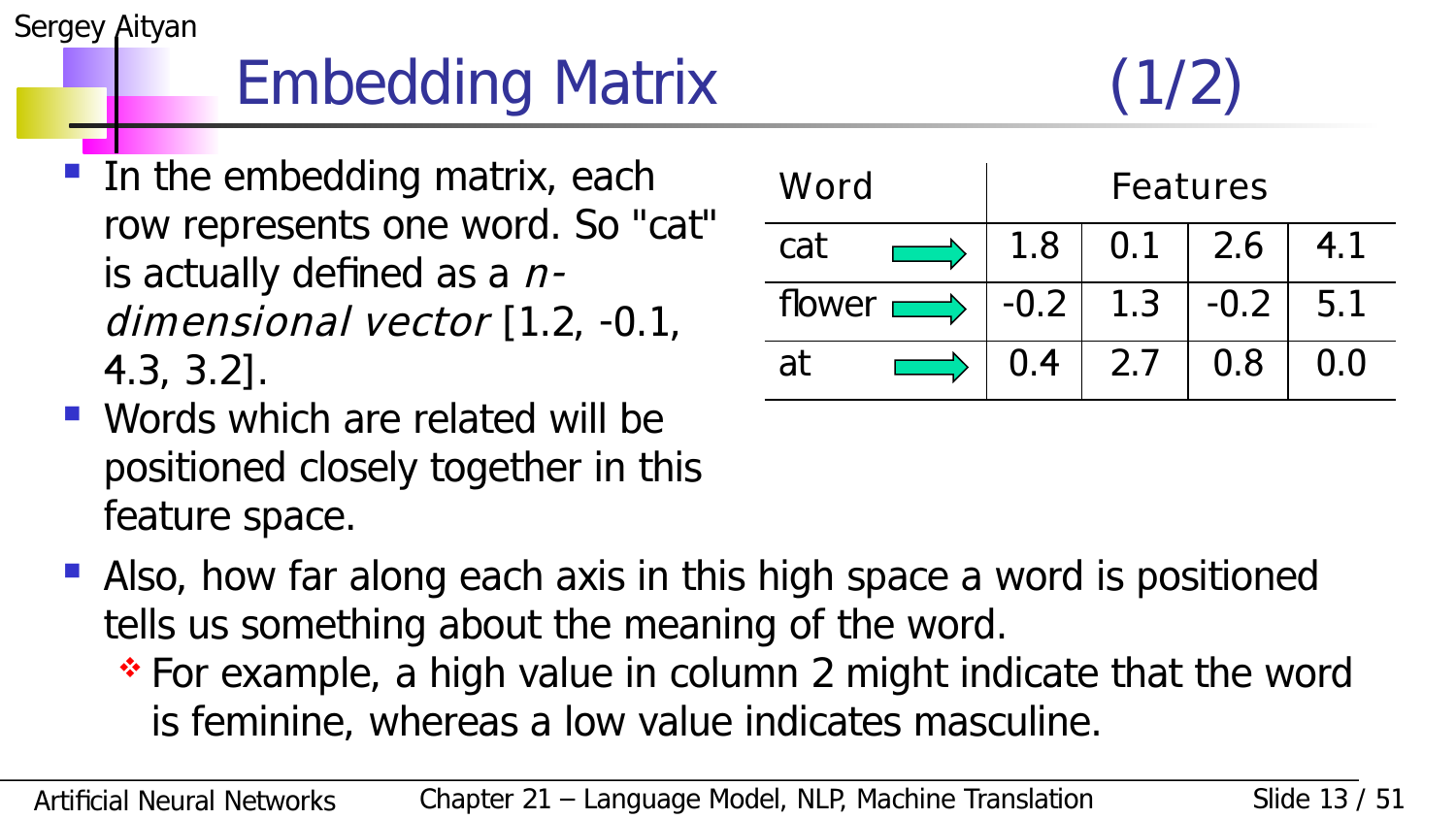

# Embedding Matrix			(1/2)
In the embedding matrix, each row represents one word. So "cat" is actually defined as a n-dimensional vector [1.2, -0.1, 4.3, 3.2].
Words which are related will be positioned closely together in this feature space.

| Word | Features |  |  |  |
| --- | --- | --- | --- | --- |
| cat | 1.8 | 0.1 | 2.6 | 4.1 |
| flower | -0.2 | 1.3 | -0.2 | 5.1 |
| at | 0.4 | 2.7 | 0.8 | 0.0 |

Also, how far along each axis in this high space a word is positioned tells us something about the meaning of the word.
For example, a high value in column 2 might indicate that the word is feminine, whereas a low value indicates masculine.